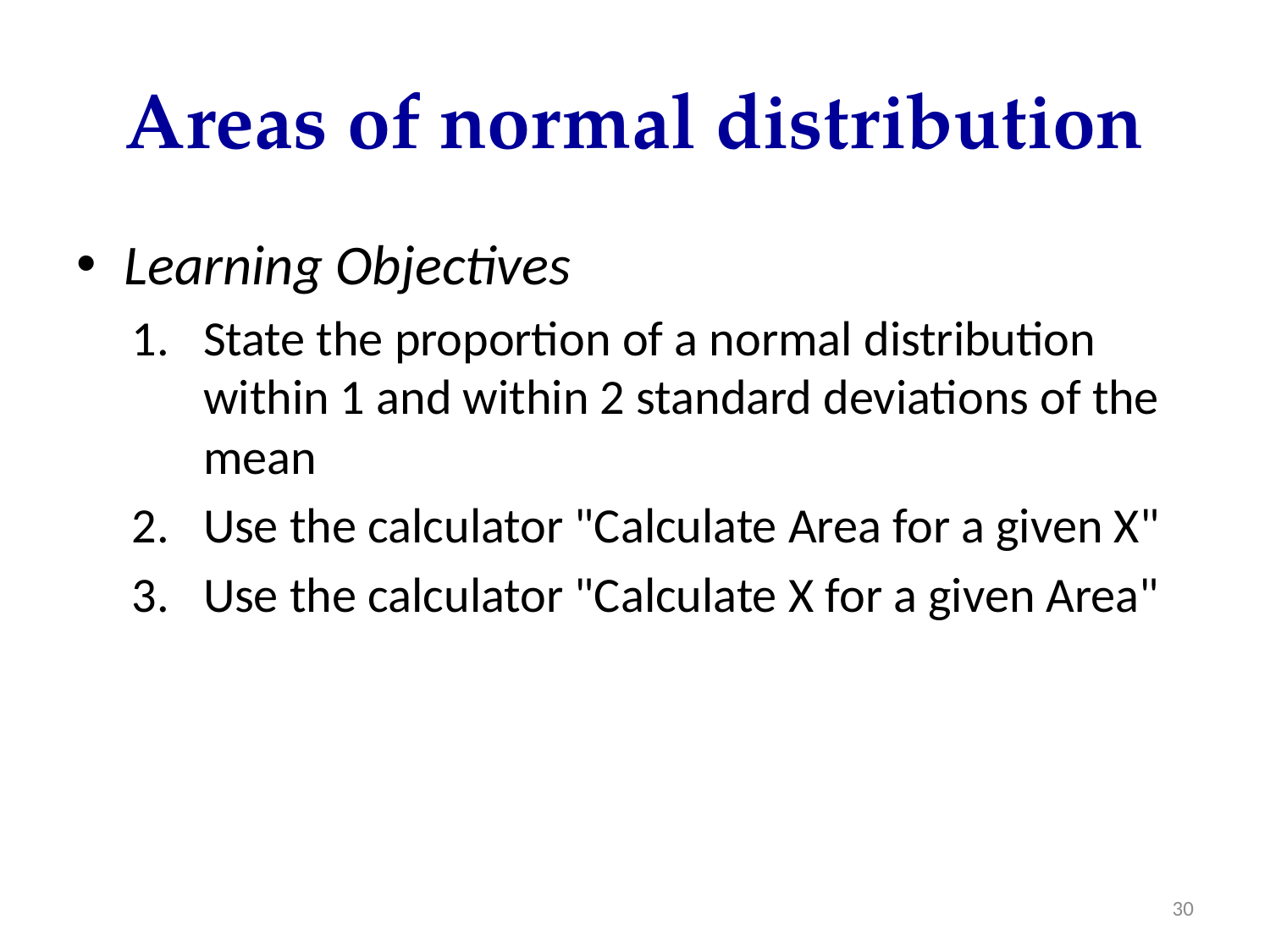

# Areas of normal distribution
Learning Objectives
State the proportion of a normal distribution within 1 and within 2 standard deviations of the mean
Use the calculator "Calculate Area for a given X"
Use the calculator "Calculate X for a given Area"

30